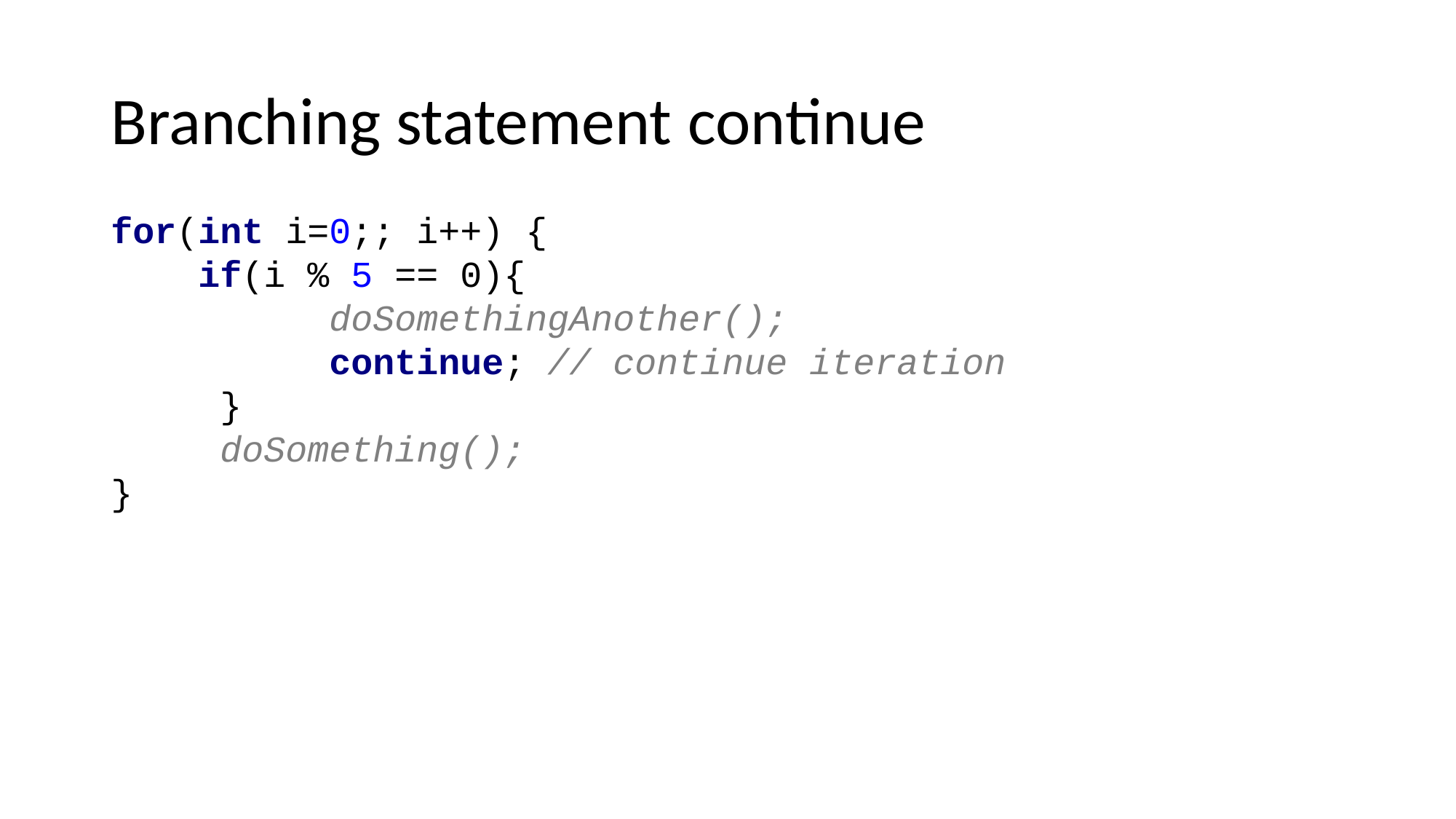

# Branching statement continue
for(int i=0;; i++) {
    if(i % 5 == 0){
		doSomethingAnother();
		continue; // continue iteration
	}
	doSomething();
}